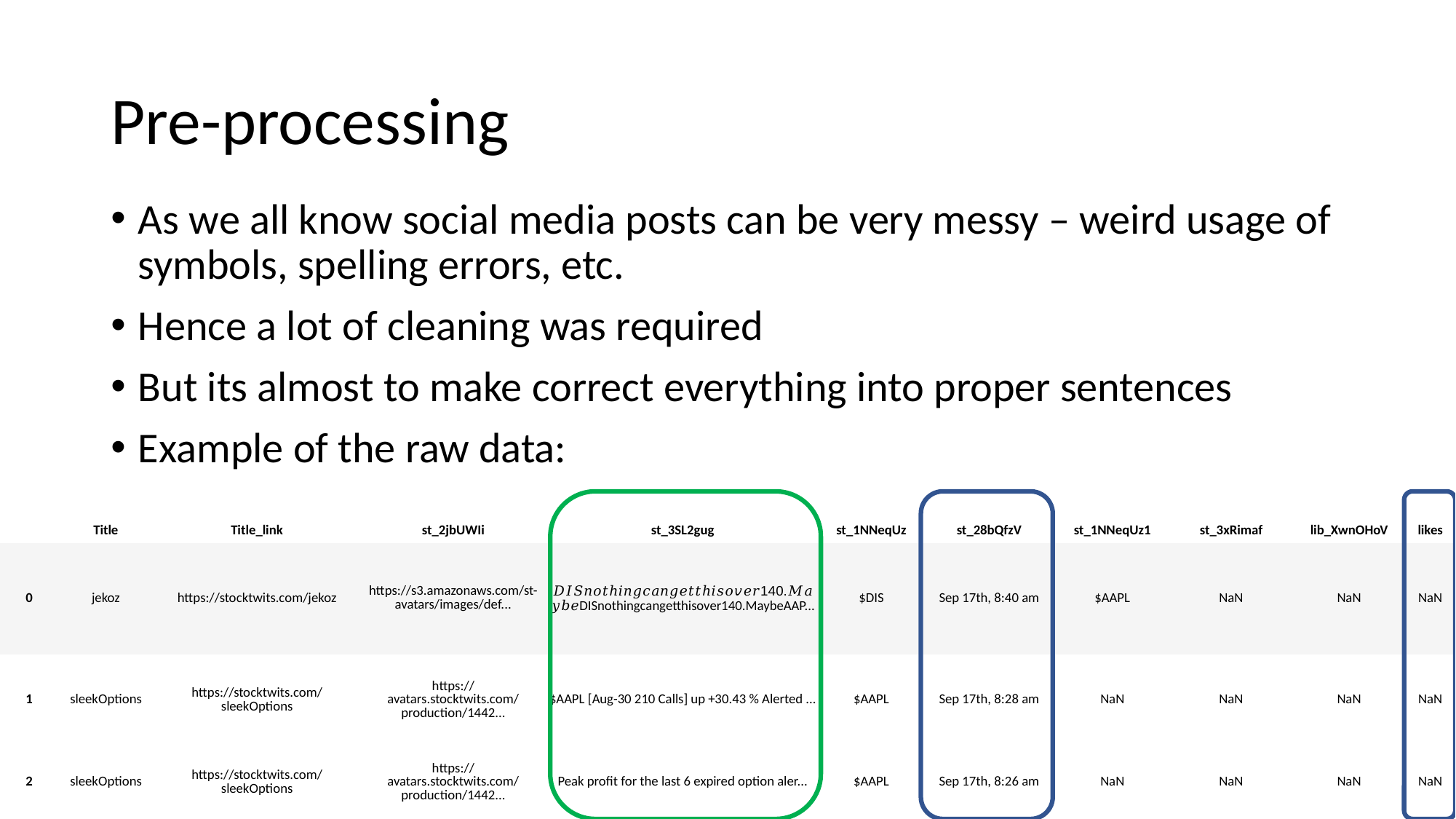

# Pre-processing
As we all know social media posts can be very messy – weird usage of symbols, spelling errors, etc.
Hence a lot of cleaning was required
But its almost to make correct everything into proper sentences
Example of the raw data:

|  | Title | Title\_link | st\_2jbUWIi | st\_3SL2gug | st\_1NNeqUz | st\_28bQfzV | st\_1NNeqUz1 | st\_3xRimaf | lib\_XwnOHoV | likes |
| --- | --- | --- | --- | --- | --- | --- | --- | --- | --- | --- |
| 0 | jekoz | https://stocktwits.com/jekoz | https://s3.amazonaws.com/st-avatars/images/def... | 𝐷𝐼𝑆𝑛𝑜𝑡ℎ𝑖𝑛𝑔𝑐𝑎𝑛𝑔𝑒𝑡𝑡ℎ𝑖𝑠𝑜𝑣𝑒𝑟140.𝑀𝑎𝑦𝑏𝑒DISnothingcangetthisover140.MaybeAAP... | $DIS | Sep 17th, 8:40 am | $AAPL | NaN | NaN | NaN |
| 1 | sleekOptions | https://stocktwits.com/sleekOptions | https://avatars.stocktwits.com/production/1442... | $AAPL [Aug-30 210 Calls] up +30.43 % Alerted ... | $AAPL | Sep 17th, 8:28 am | NaN | NaN | NaN | NaN |
| 2 | sleekOptions | https://stocktwits.com/sleekOptions | https://avatars.stocktwits.com/production/1442... | Peak profit for the last 6 expired option aler... | $AAPL | Sep 17th, 8:26 am | NaN | NaN | NaN | NaN |